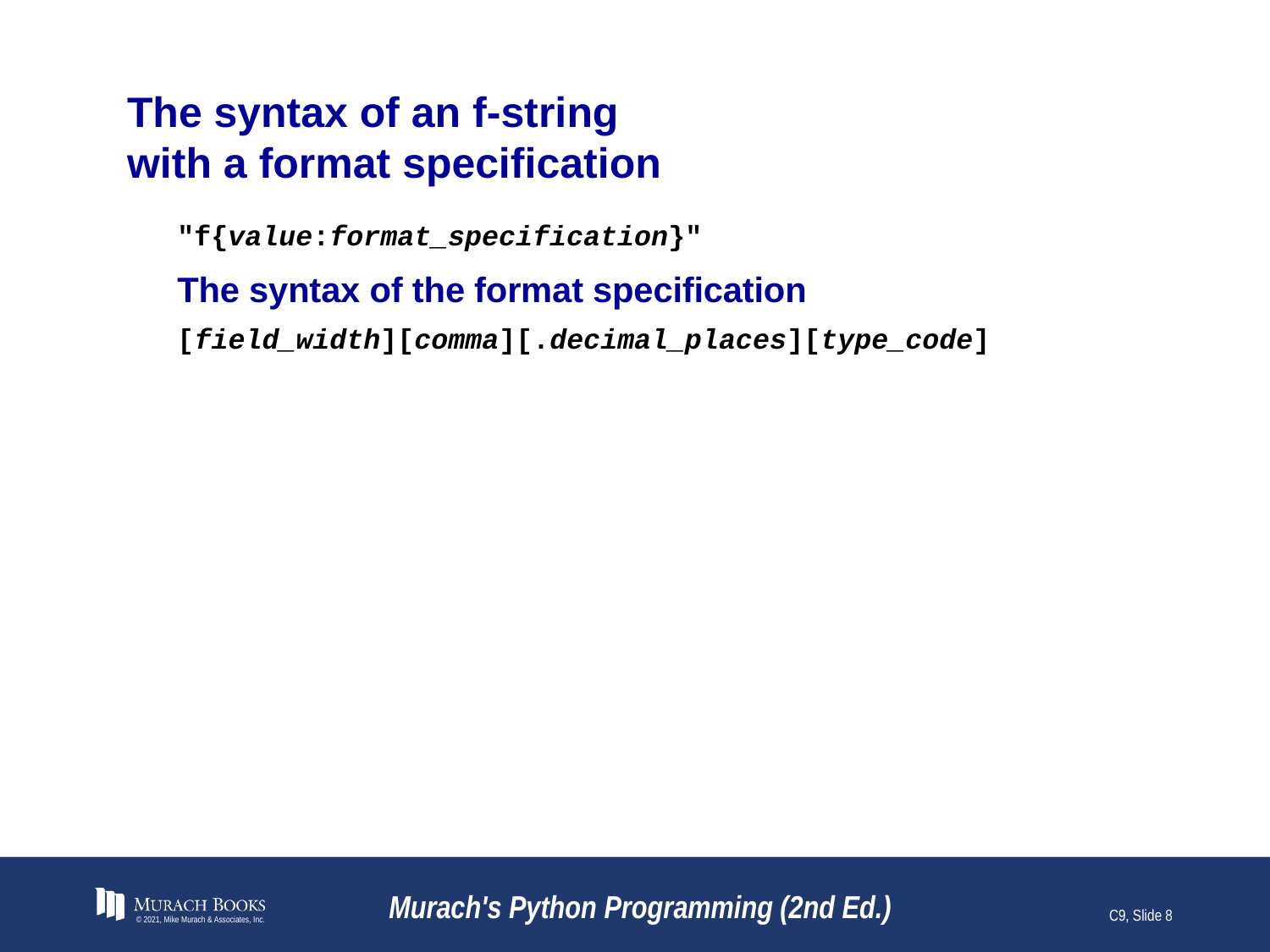

# The syntax of an f-string with a format specification
"f{value:format_specification}"
The syntax of the format specification
[field_width][comma][.decimal_places][type_code]

© 2021, Mike Murach & Associates, Inc.
Murach's Python Programming (2nd Ed.)

C9, Slide 8